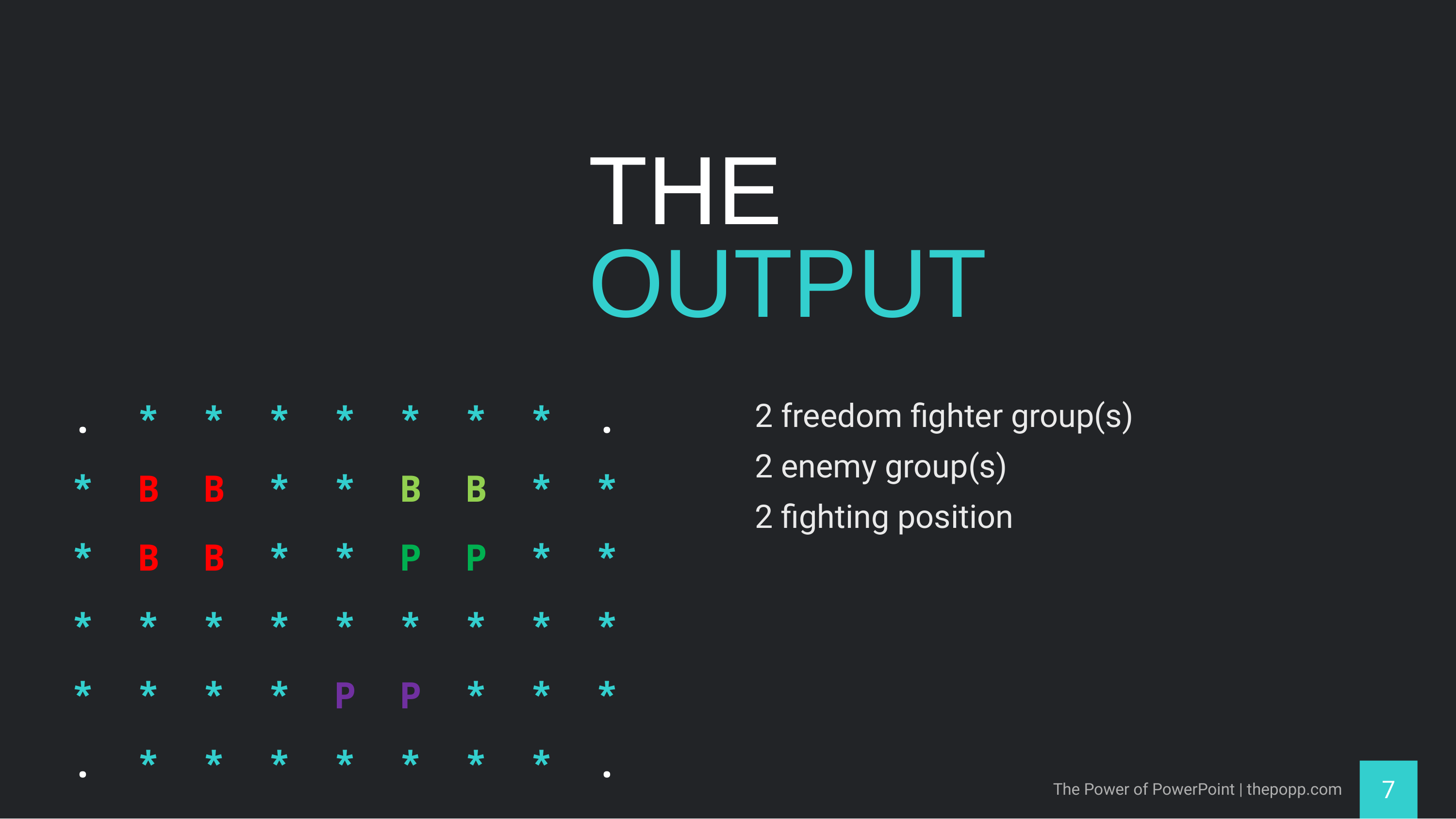

# THE OUTPUT
.  *  *  *  *  *  *  *  .
*  B  B  *  *  B  B  *  *
*  B  B  *  *  P  P  *  *
*  *  *  *  *  *  *  *  *
*  *  *  *  P  P  *  *  *
.  *  *  *  *  *  *  *  .
2 freedom fighter group(s)
2 enemy group(s)
2 fighting position
The Power of PowerPoint | thepopp.com
7